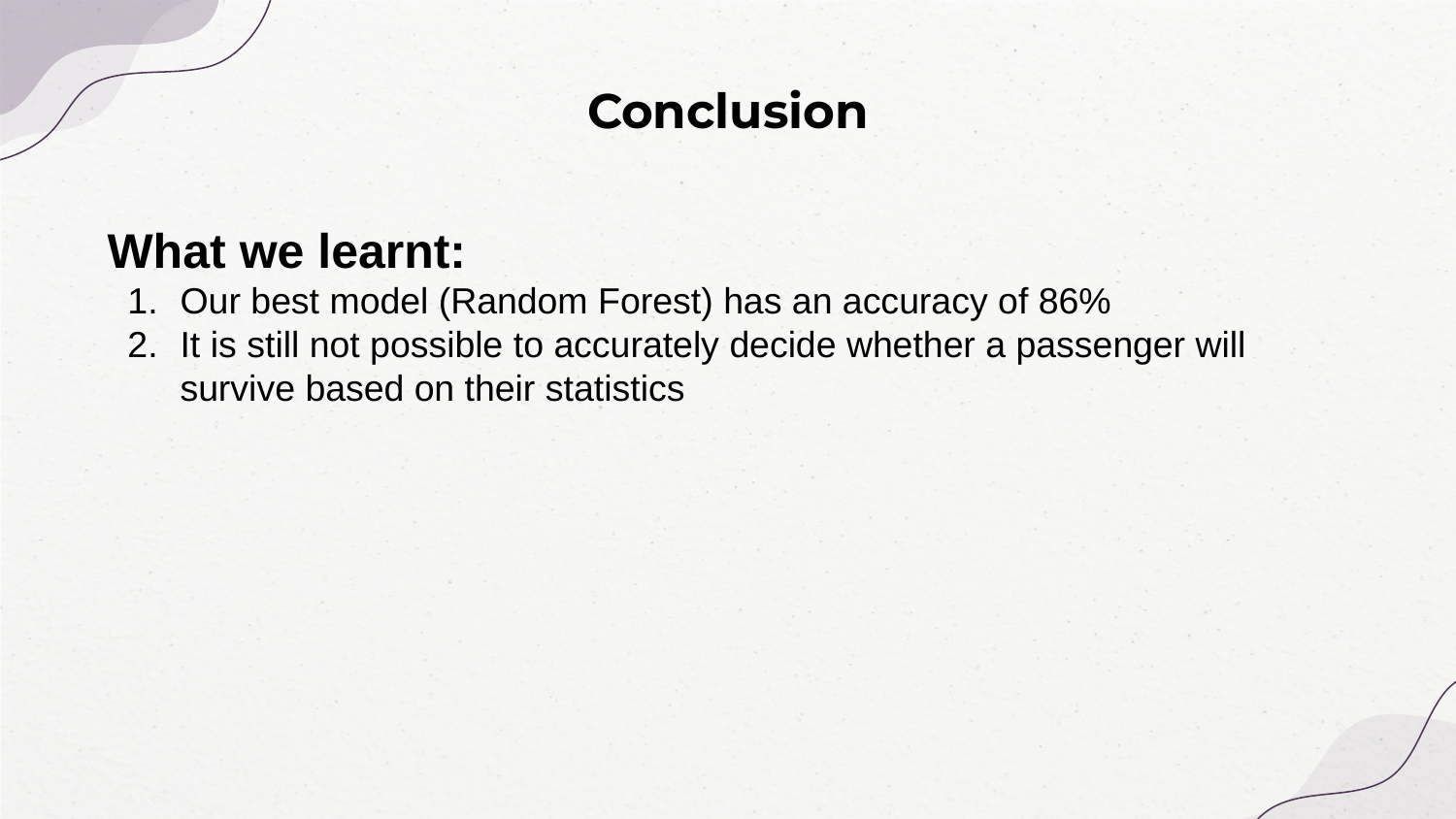

# Conclusion
What we learnt:
Our best model (Random Forest) has an accuracy of 86%
It is still not possible to accurately decide whether a passenger will survive based on their statistics